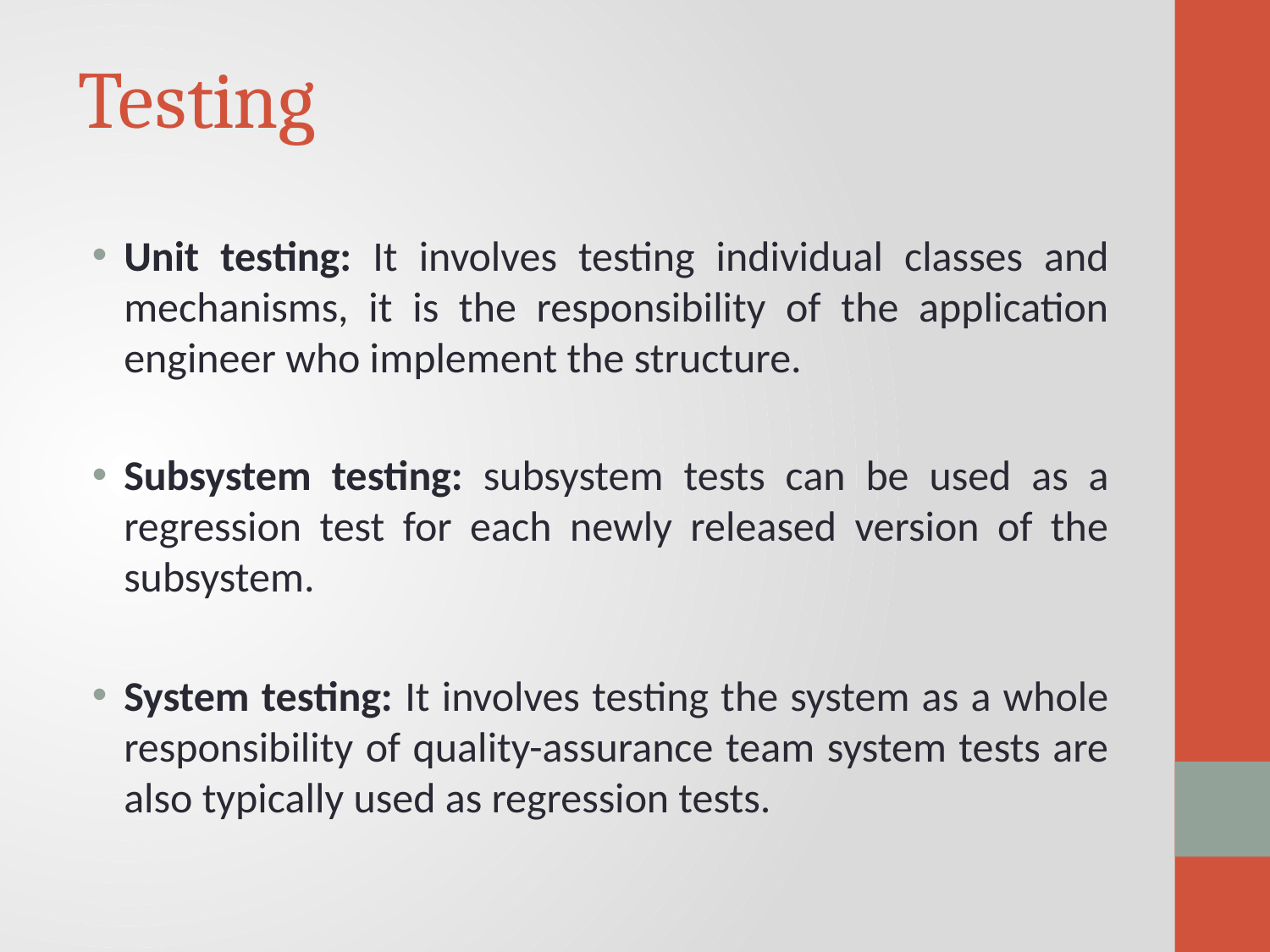

# Testing
Unit testing: It involves testing individual classes and mechanisms, it is the responsibility of the application engineer who implement the structure.

Subsystem testing: subsystem tests can be used as a regression test for each newly released version of the subsystem.

System testing: It involves testing the system as a whole responsibility of quality-assurance team system tests are also typically used as regression tests.